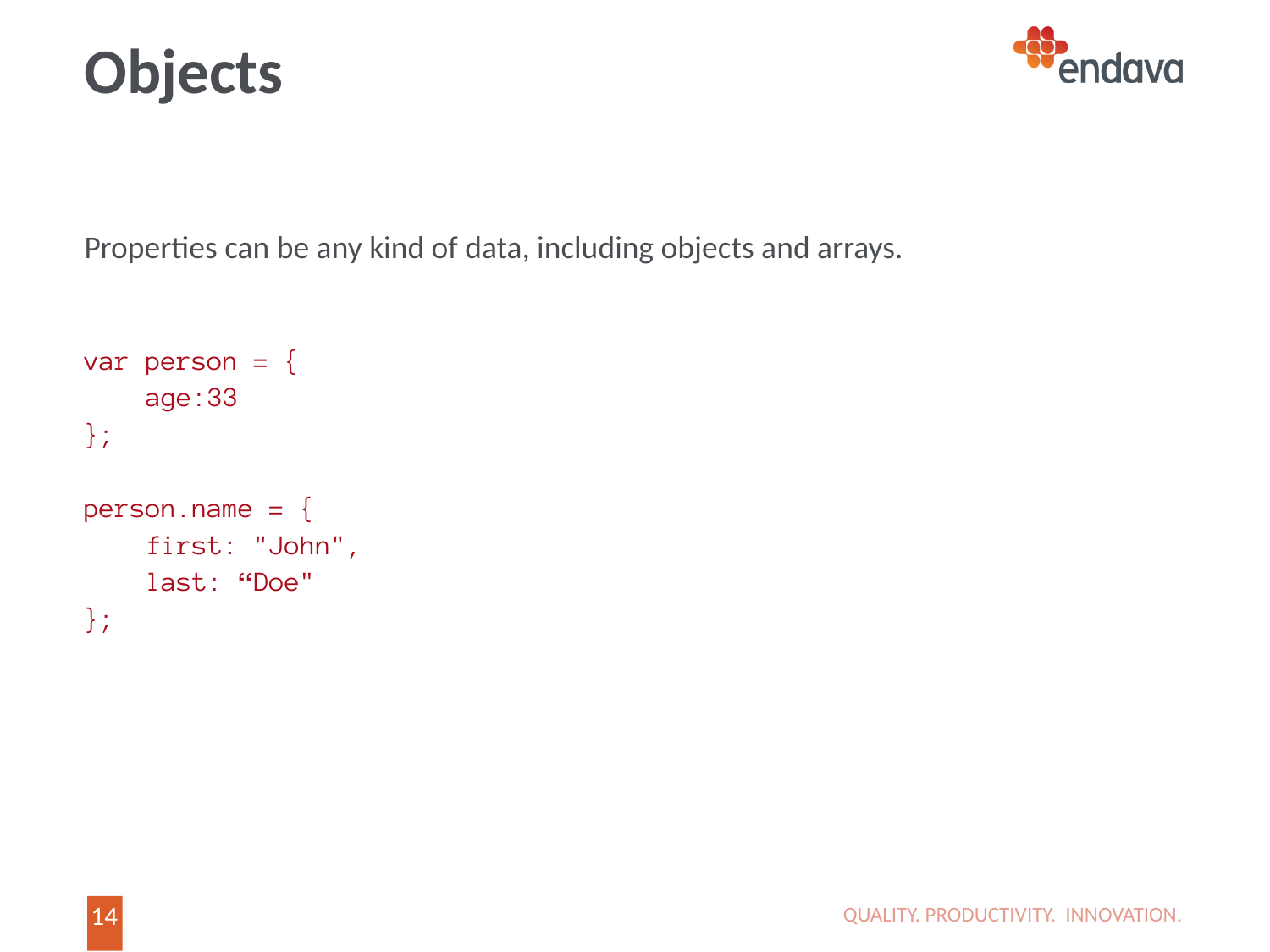

# Objects
Properties can be any kind of data, including objects and arrays.

var person = {
    age:33
};

person.name = {
    first: "John",
    last: “Doe"
};
QUALITY. PRODUCTIVITY.  INNOVATION.